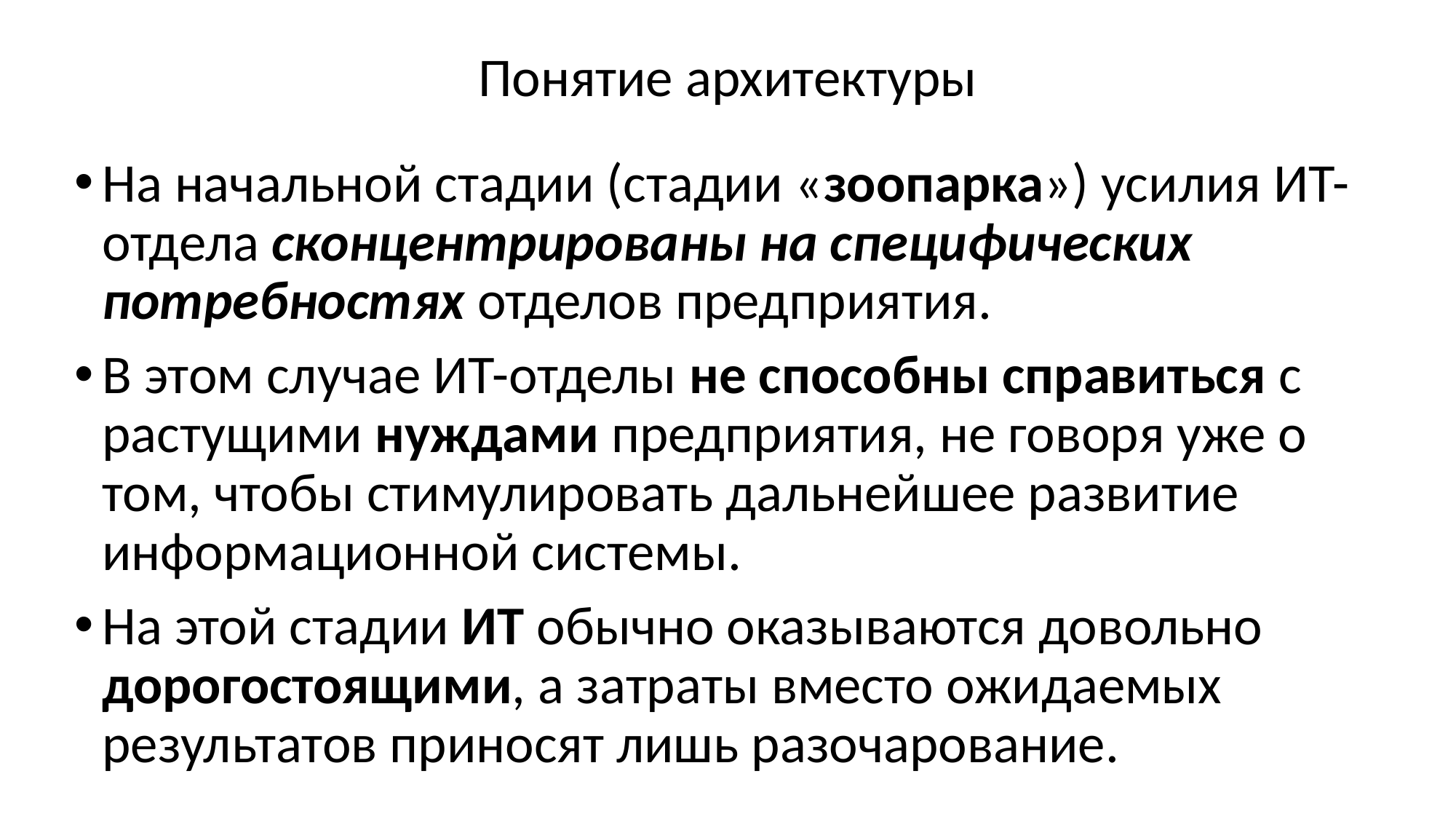

# Понятие архитектуры
На начальной стадии (стадии «зоопарка») усилия ИТ-отдела сконцентрированы на специфических потребностях отделов предприятия.
В этом случае ИТ-отделы не способны справиться с растущими нуждами предприятия, не говоря уже о том, чтобы стимулировать дальнейшее развитие информационной системы.
На этой стадии ИТ обычно оказываются довольно дорогостоящими, а затраты вместо ожидаемых результатов приносят лишь разочарование.